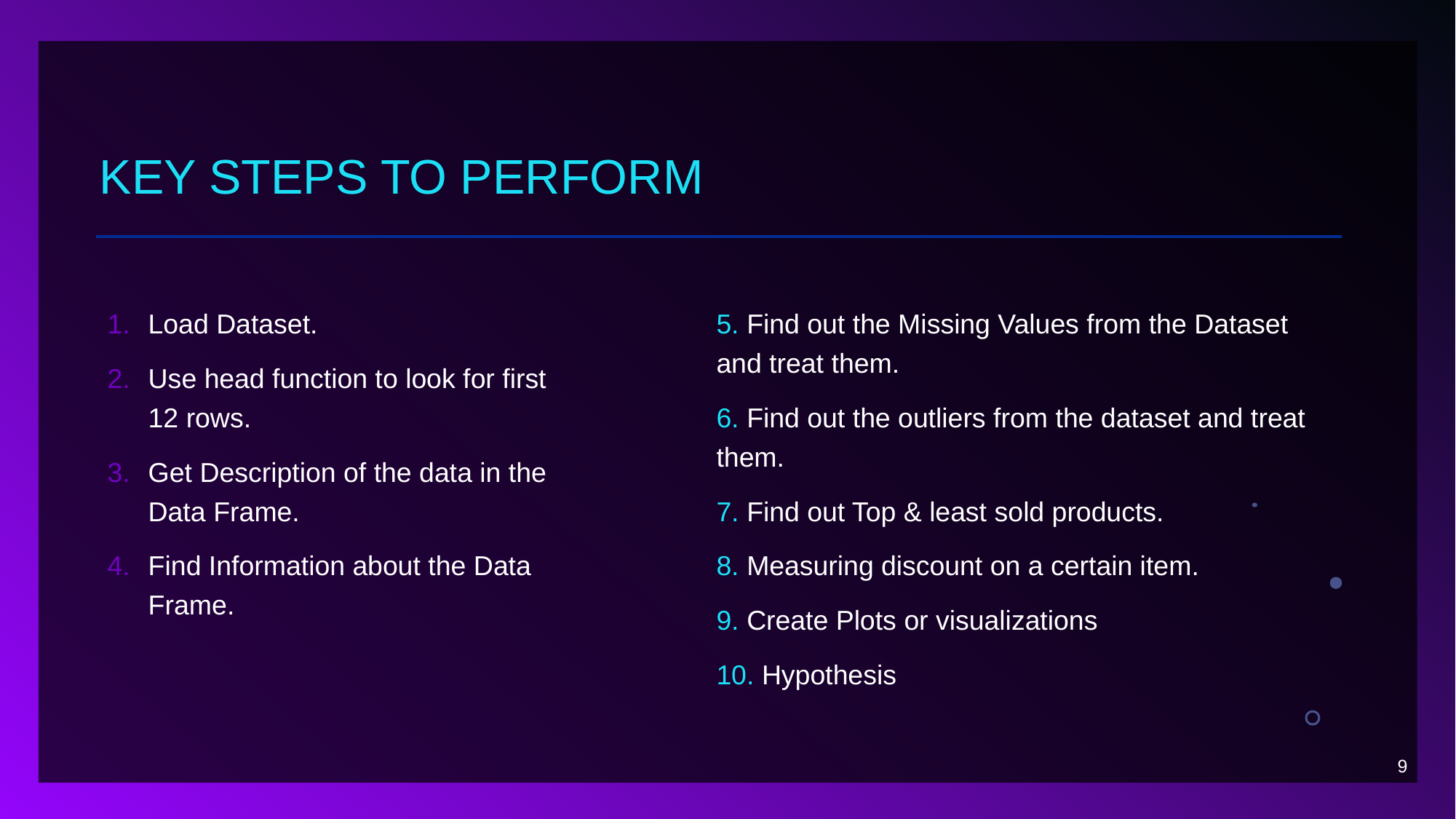

# Key steps to perform
Load Dataset.
Use head function to look for first 12 rows.
Get Description of the data in the Data Frame.
Find Information about the Data Frame.
5. Find out the Missing Values from the Dataset and treat them.
6. Find out the outliers from the dataset and treat them.
7. Find out Top & least sold products.
8. Measuring discount on a certain item.
9. Create Plots or visualizations
10. Hypothesis

9